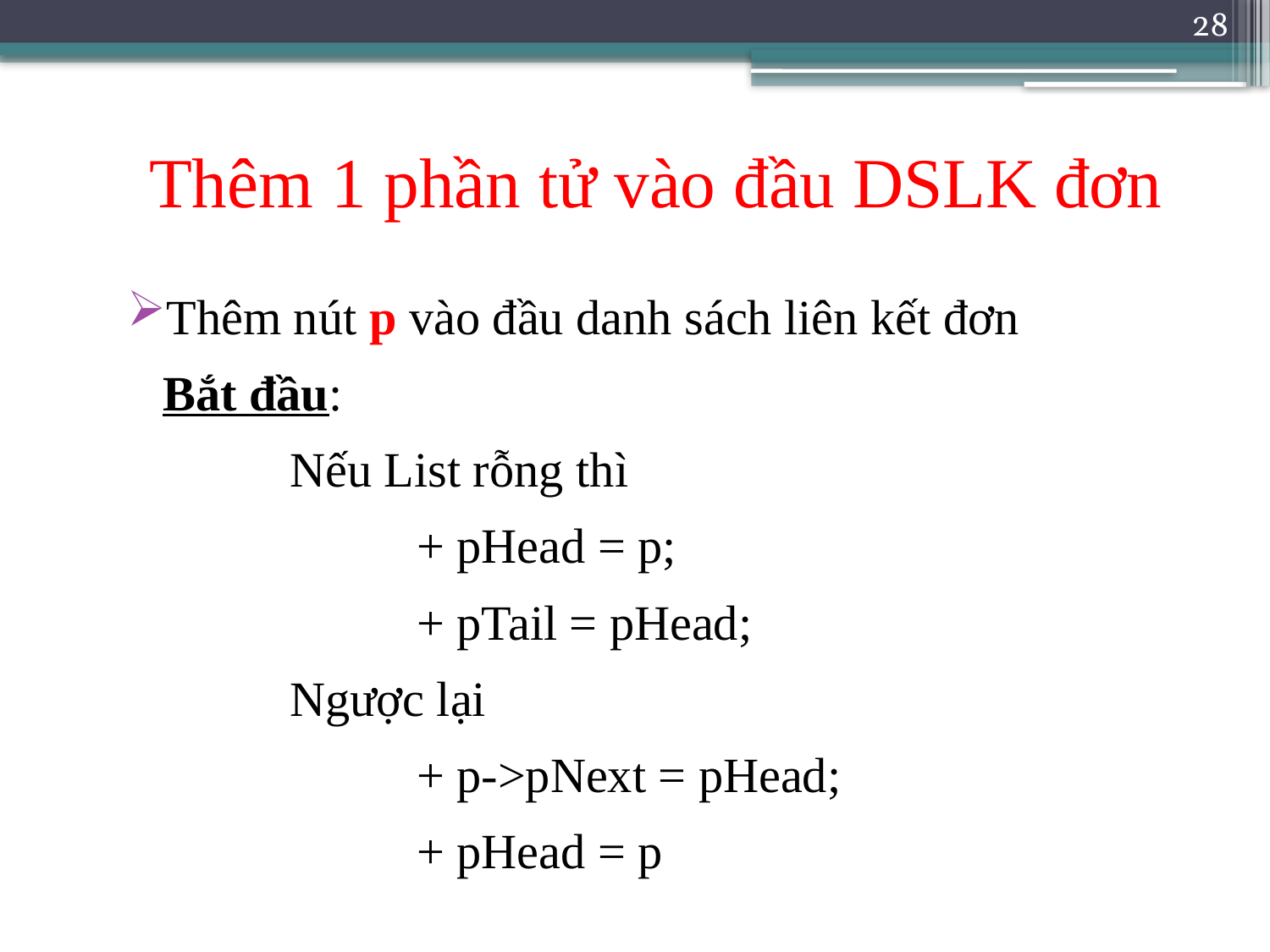

28
# Thêm 1 phần tử vào đầu DSLK đơn
Thêm nút p vào đầu danh sách liên kết đơn
	Bắt đầu:
		Nếu List rỗng thì
			+ pHead = p;
			+ pTail = pHead;
		Ngược lại
			+ p->pNext = pHead;
			+ pHead = p